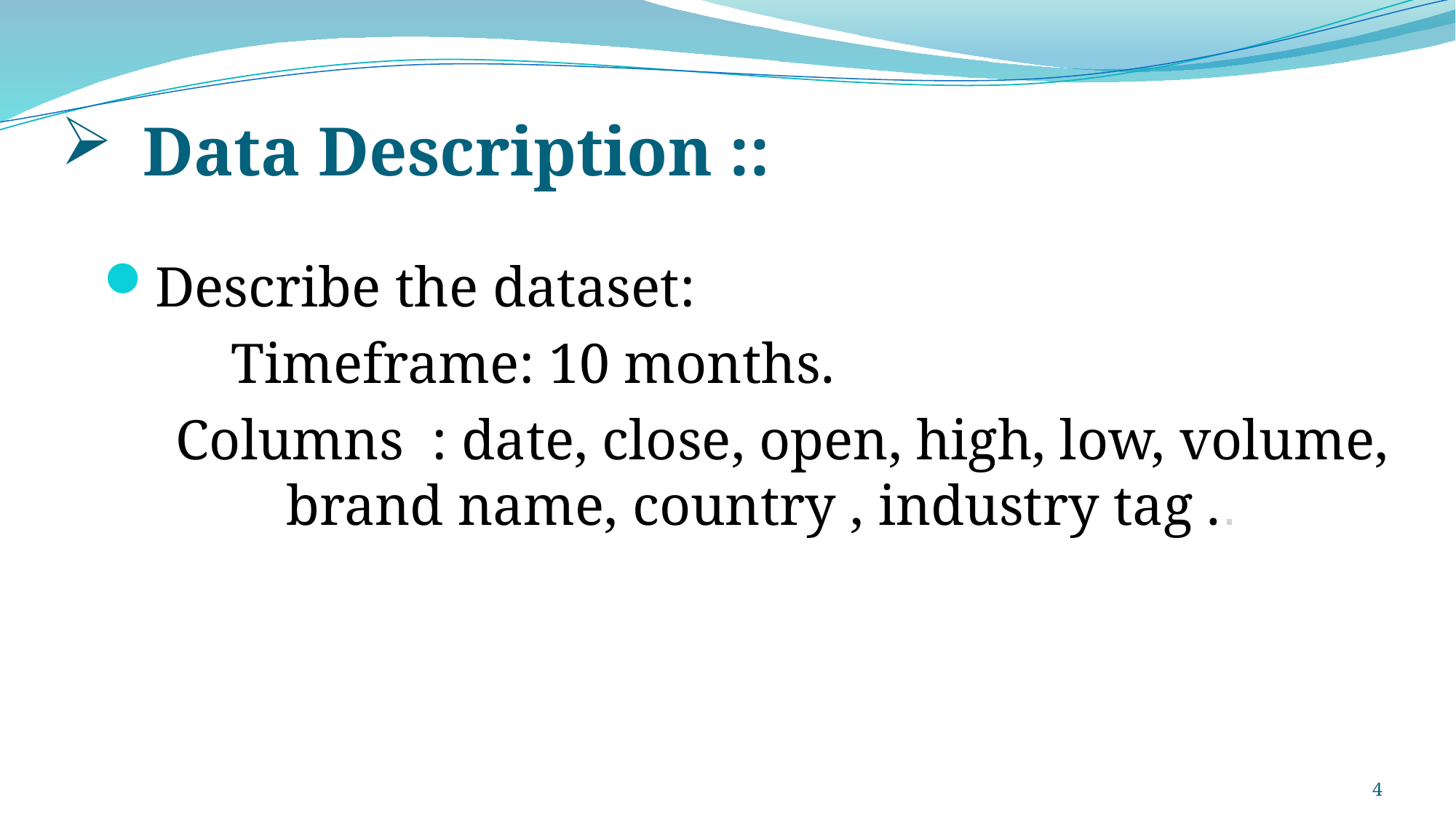

# Data Description ::
Describe the dataset:
         Timeframe: 10 months.
     Columns  : date, close, open, high, low, volume,   brand name, country , industry tag ..

4